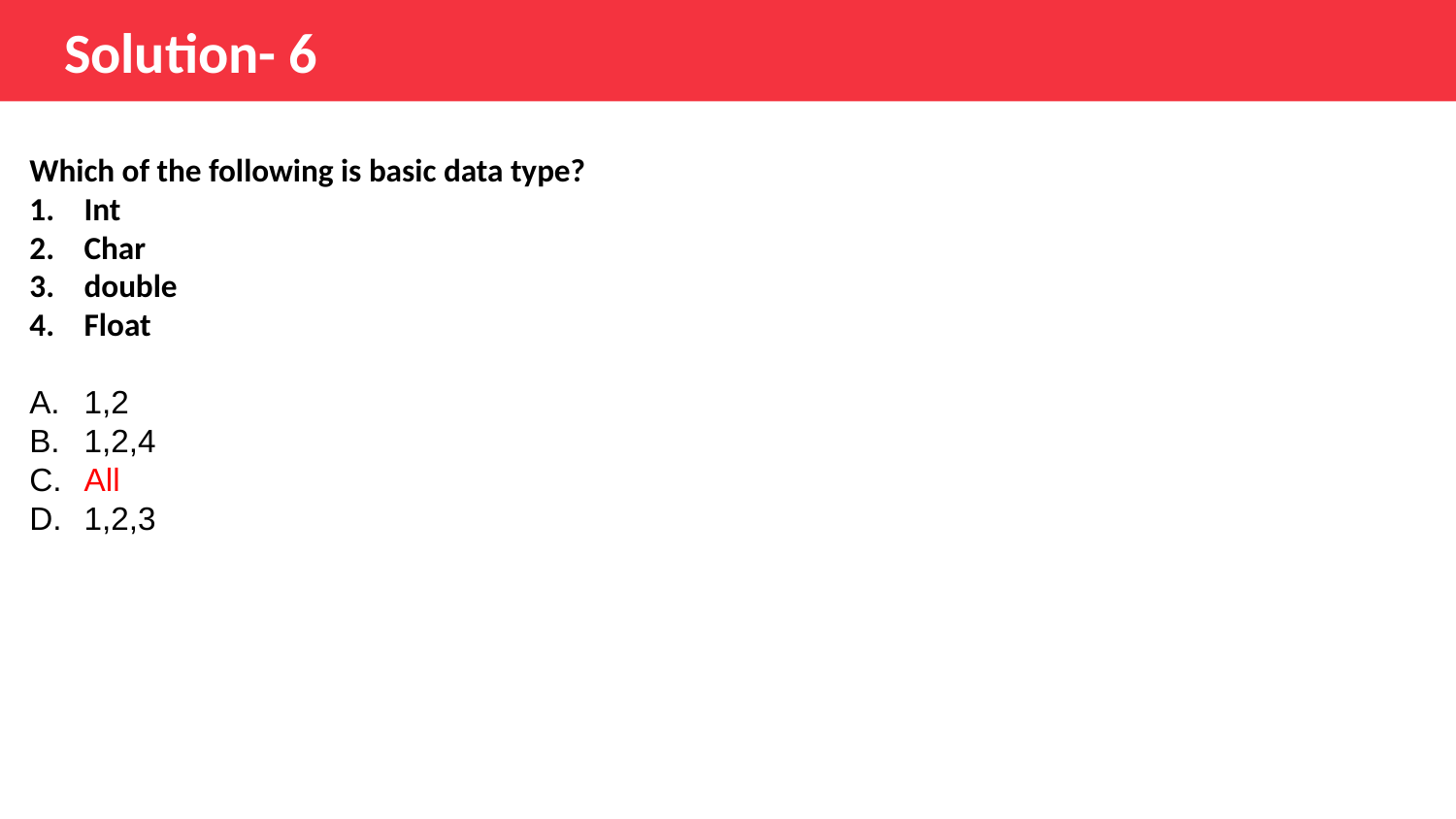

Solution- 6
Which of the following is basic data type?
Int
Char
double
Float

1,2
1,2,4
All
1,2,3